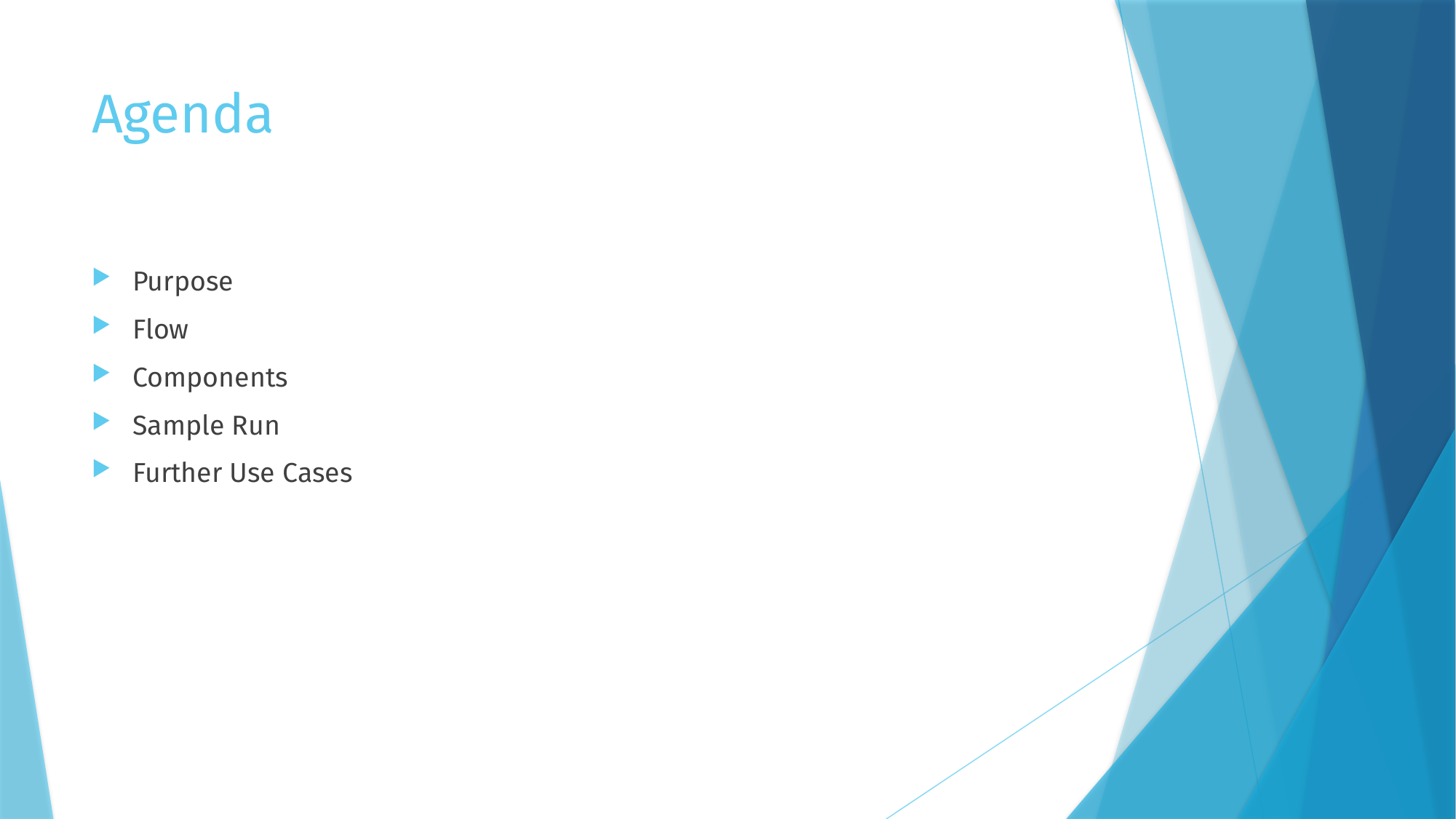

# Agenda
Purpose
Flow
Components
Sample Run
Further Use Cases